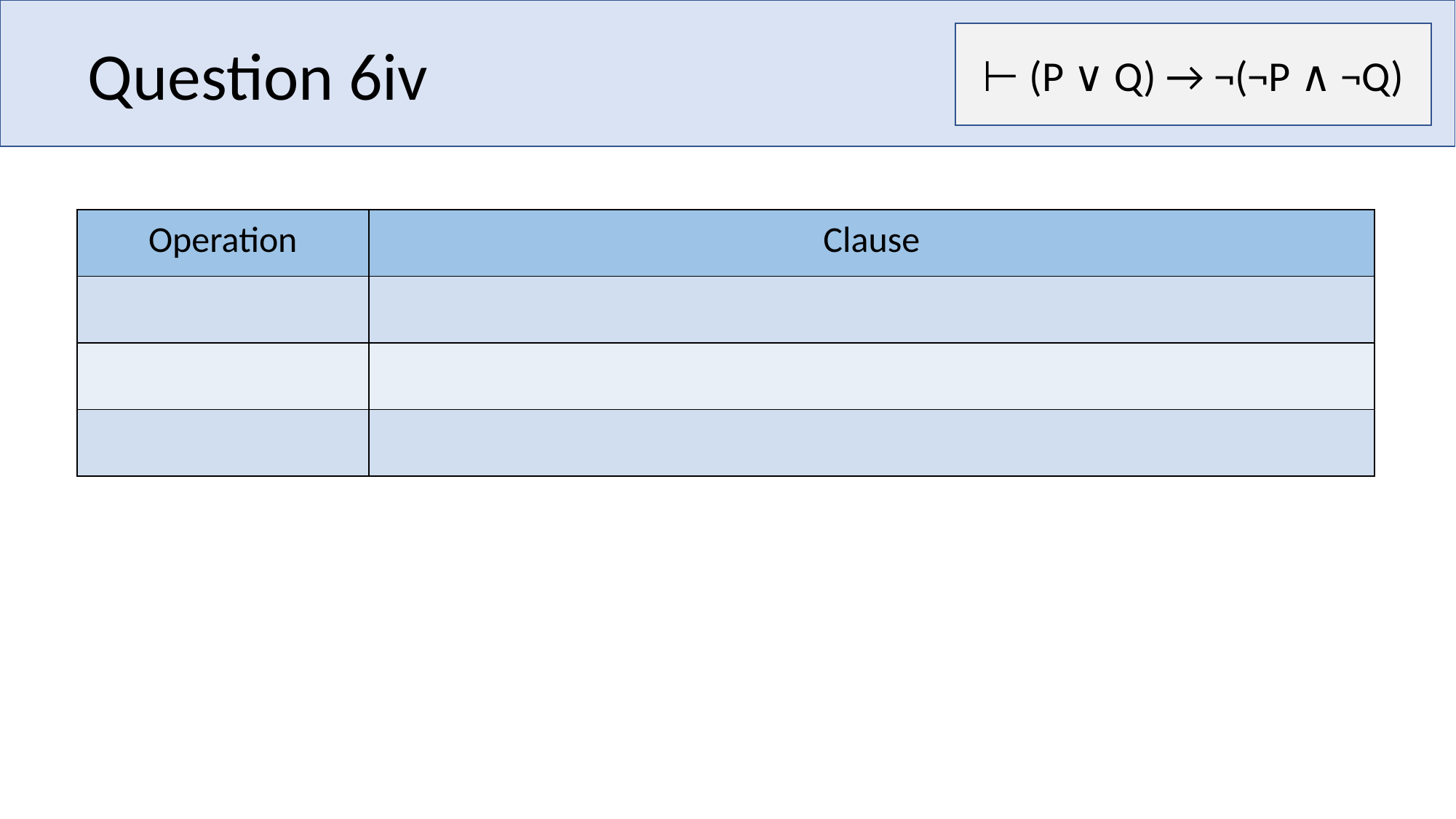

# Question 6iv

⊢ (P ∨ Q) → ¬(¬P ∧ ¬Q)
| Operation | Clause |
| --- | --- |
|  |  |
|  |  |
|  |  |